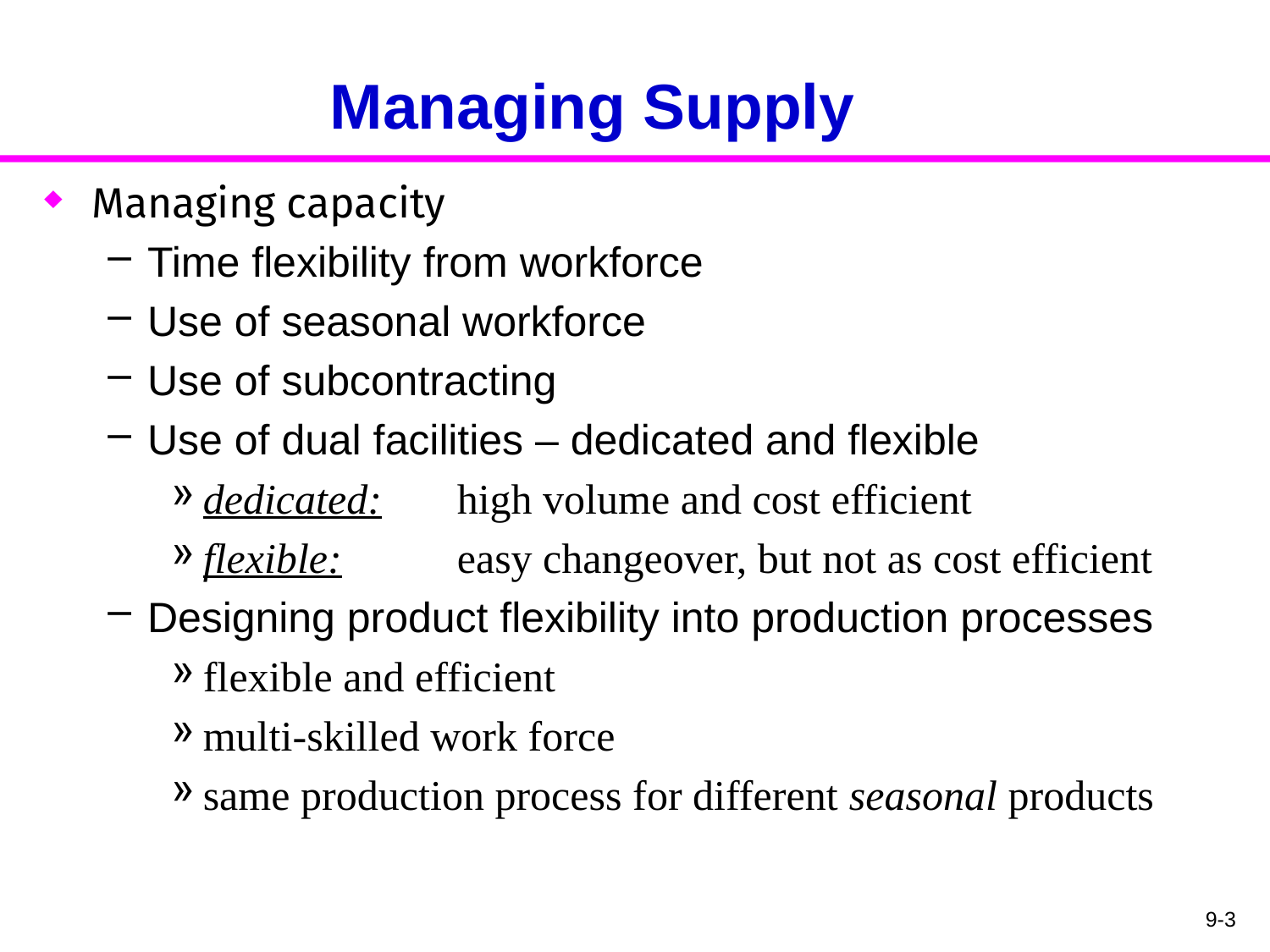

# Managing Supply
Managing capacity
Time flexibility from workforce
Use of seasonal workforce
Use of subcontracting
Use of dual facilities – dedicated and flexible
dedicated:	high volume and cost efficient
flexible:	easy changeover, but not as cost efficient
Designing product flexibility into production processes
flexible and efficient
multi-skilled work force
same production process for different seasonal products
9-3